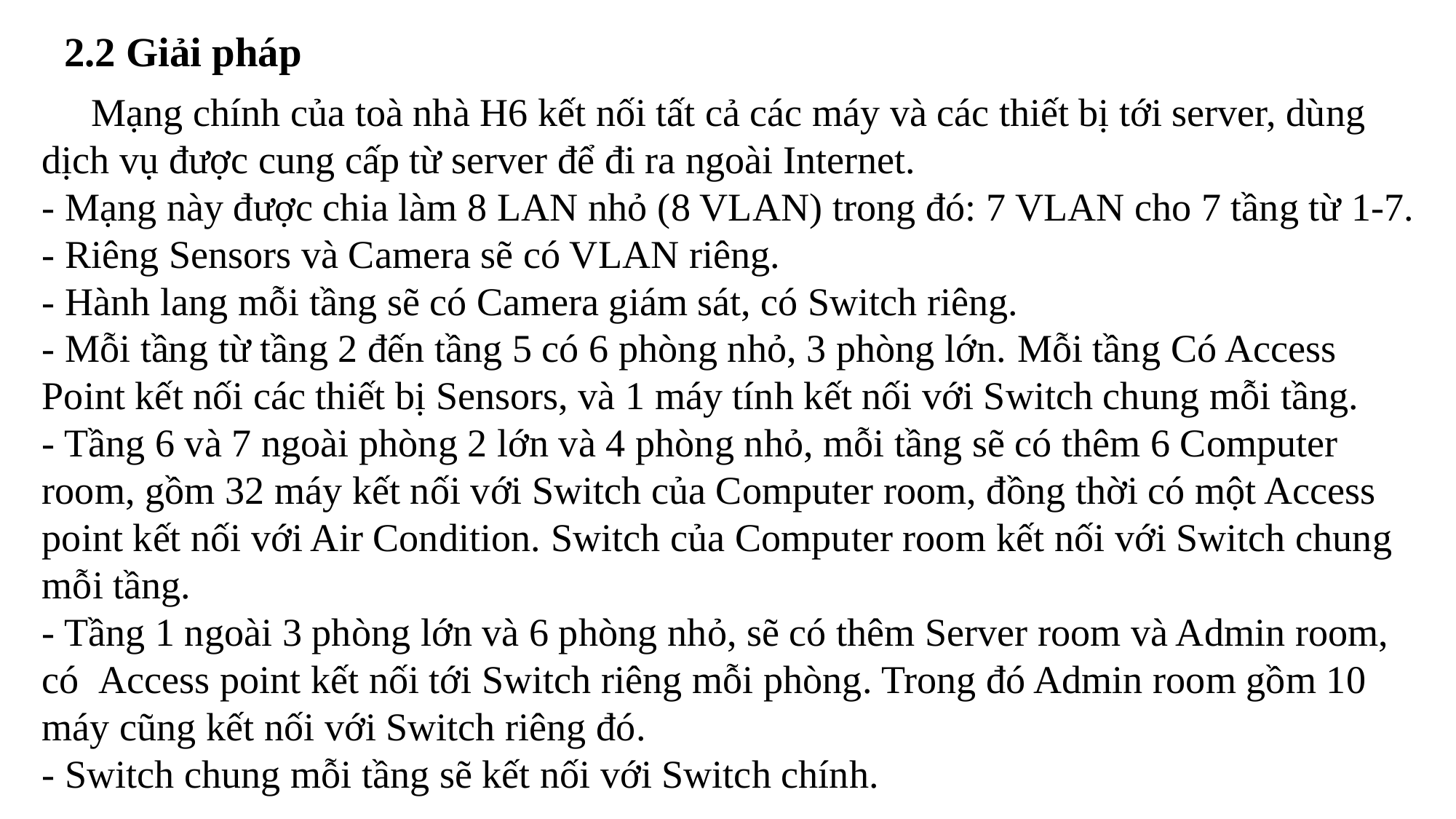

# 2.2 Giải pháp
     Mạng chính của toà nhà H6 kết nối tất cả các máy và các thiết bị tới server, dùng dịch vụ được cung cấp từ server để đi ra ngoài Internet.
- Mạng này được chia làm 8 LAN nhỏ (8 VLAN) trong đó: 7 VLAN cho 7 tầng từ 1-7.
- Riêng Sensors và Camera sẽ có VLAN riêng.
- Hành lang mỗi tầng sẽ có Camera giám sát, có Switch riêng.
- Mỗi tầng từ tầng 2 đến tầng 5 có 6 phòng nhỏ, 3 phòng lớn. Mỗi tầng Có Access Point kết nối các thiết bị Sensors, và 1 máy tính kết nối với Switch chung mỗi tầng.
- Tầng 6 và 7 ngoài phòng 2 lớn và 4 phòng nhỏ, mỗi tầng sẽ có thêm 6 Computer room, gồm 32 máy kết nối với Switch của Computer room, đồng thời có một Access point kết nối với Air Condition. Switch của Computer room kết nối với Switch chung mỗi tầng.
- Tầng 1 ngoài 3 phòng lớn và 6 phòng nhỏ, sẽ có thêm Server room và Admin room, có  Access point kết nối tới Switch riêng mỗi phòng. Trong đó Admin room gồm 10 máy cũng kết nối với Switch riêng đó.
- Switch chung mỗi tầng sẽ kết nối với Switch chính.